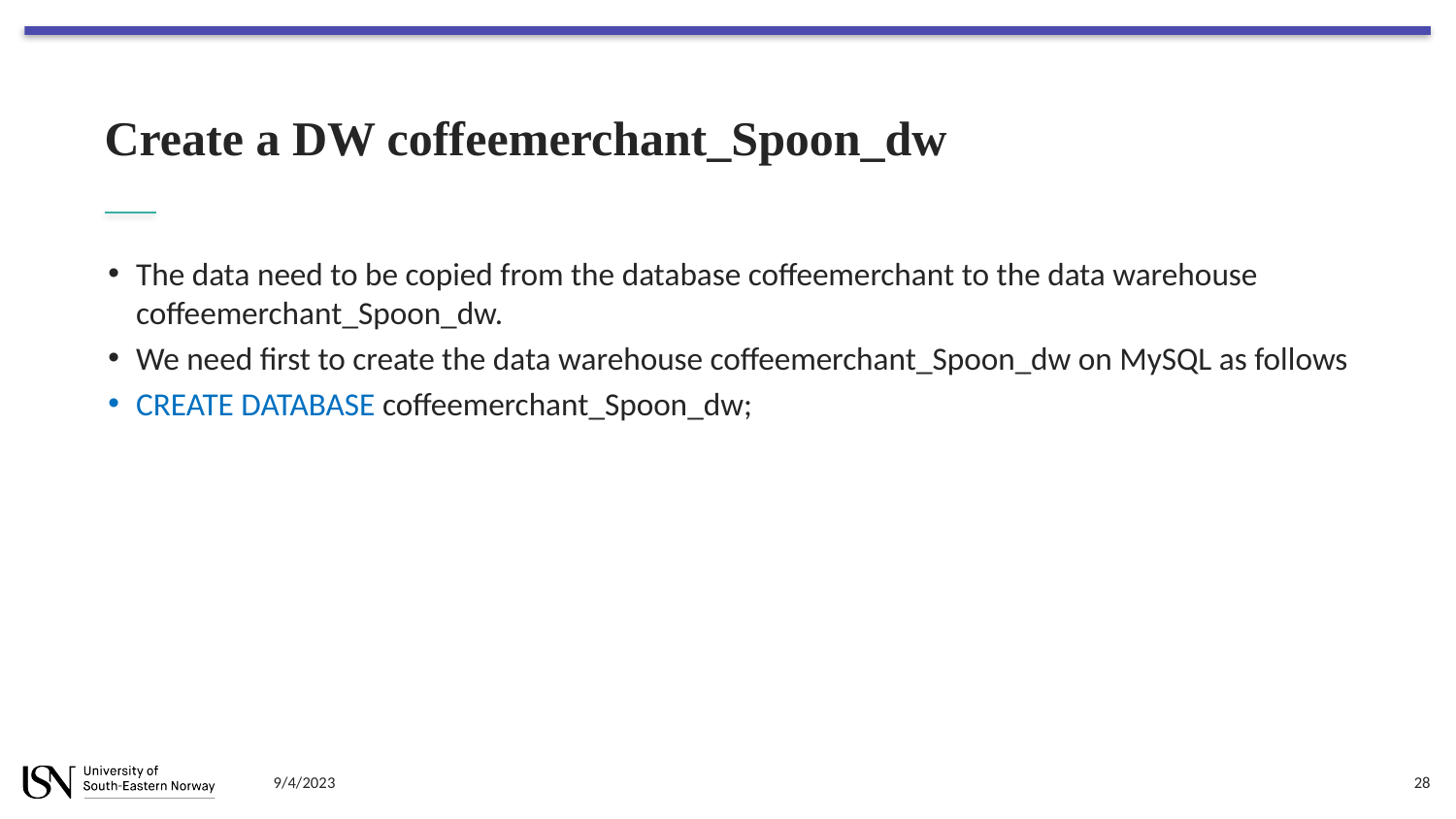

# Create a DW coffeemerchant_Spoon_dw
The data need to be copied from the database coffeemerchant to the data warehouse coffeemerchant_Spoon_dw.
We need first to create the data warehouse coffeemerchant_Spoon_dw on MySQL as follows
CREATE DATABASE coffeemerchant_Spoon_dw;
9/4/2023
28